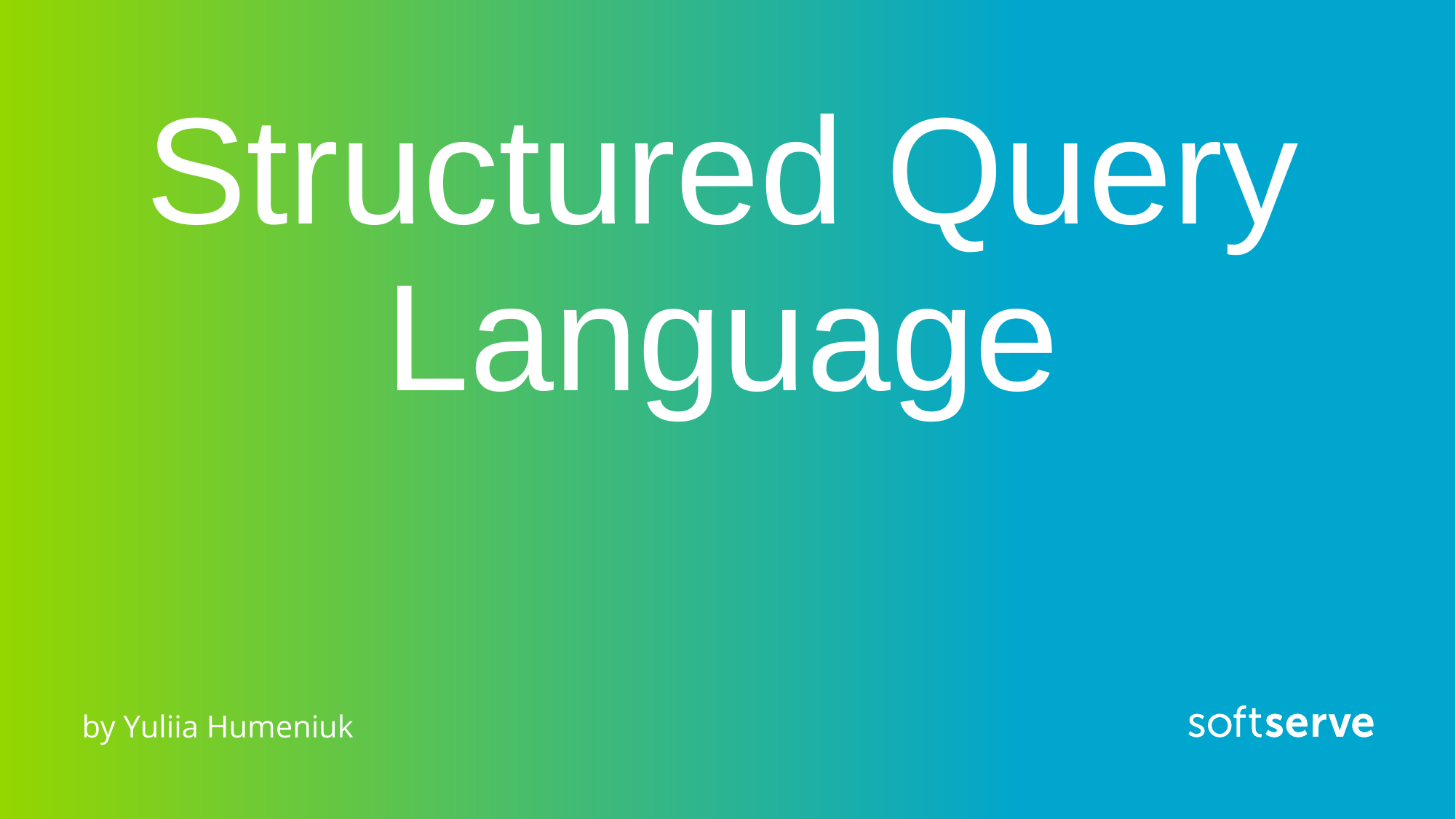

# Structured Query Language
by Yuliia Humeniuk